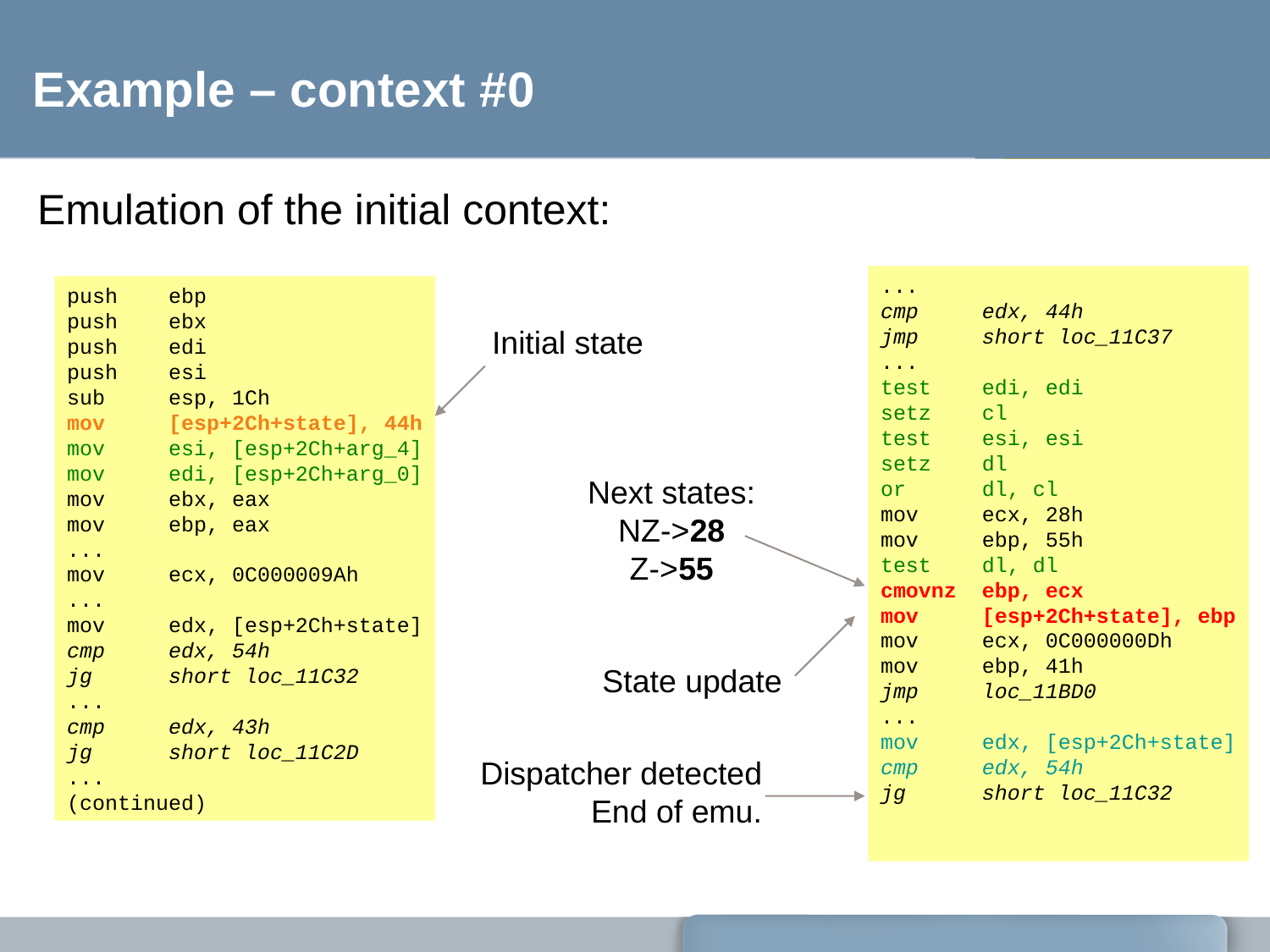

# Example – context #0
Emulation of the initial context:
...
cmp     edx, 44h
jmp     short loc_11C37
...
test    edi, edi
setz    cl
test    esi, esi
setz    dl
or      dl, cl
mov     ecx, 28h
mov     ebp, 55h
test    dl, dl
cmovnz  ebp, ecx
mov     [esp+2Ch+state], ebp
mov     ecx, 0C000000Dh
mov     ebp, 41h
jmp     loc_11BD0
...
mov     edx, [esp+2Ch+state]
cmp     edx, 54h
jg      short loc_11C32

push    ebp
push    ebx
push    edi
push    esi
sub     esp, 1Ch
mov     [esp+2Ch+state], 44h
mov     esi, [esp+2Ch+arg_4]
mov     edi, [esp+2Ch+arg_0]
mov     ebx, eax
mov     ebp, eax
...
mov     ecx, 0C000009Ah
...
mov     edx, [esp+2Ch+state]
cmp     edx, 54h
jg      short loc_11C32
...
cmp     edx, 43h
jg      short loc_11C2D
...
(continued)
Initial state

Next states:
NZ->28
Z->55

State update
Dispatcher detected
End of emu.